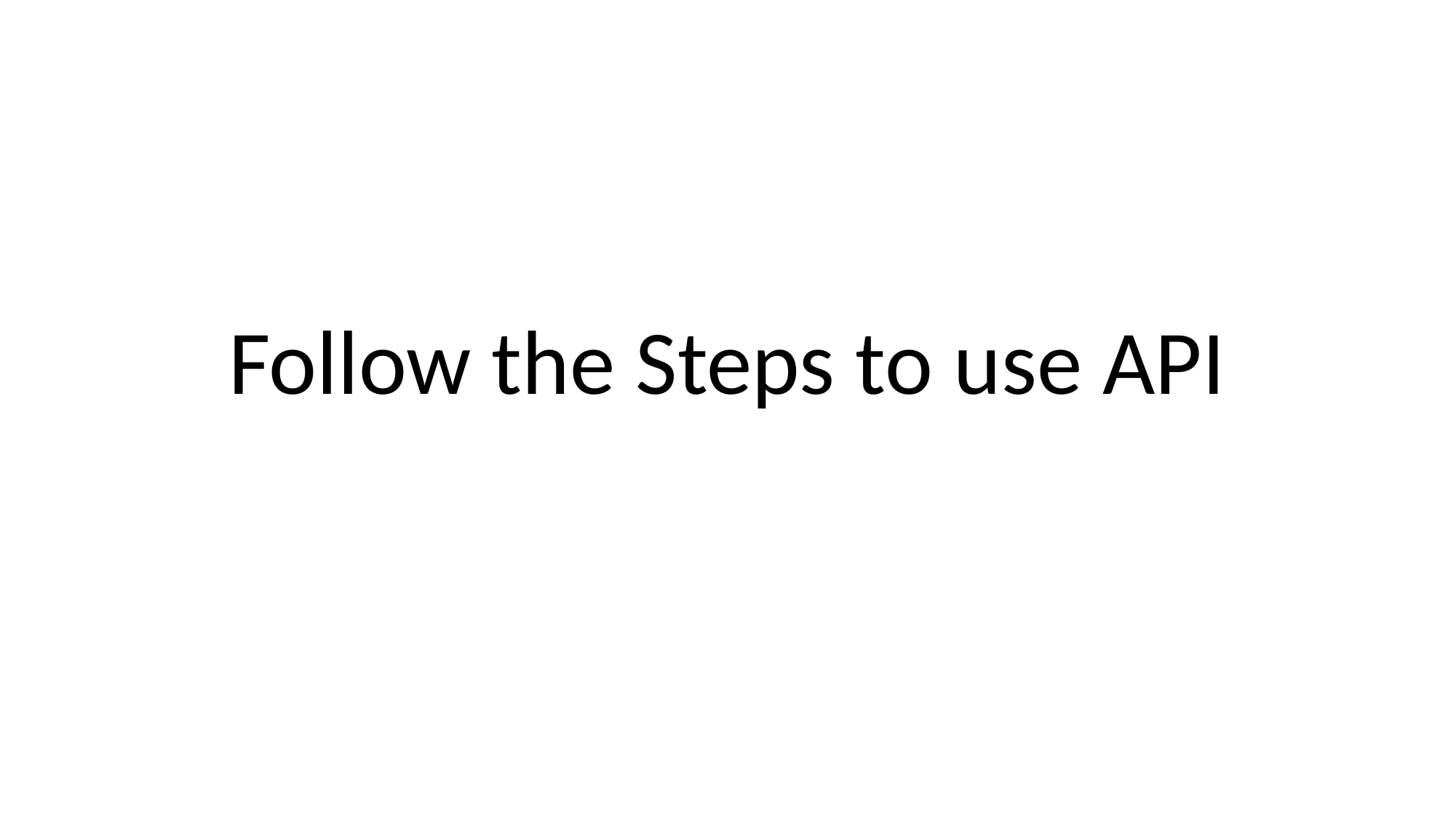

# Follow the Steps to use API